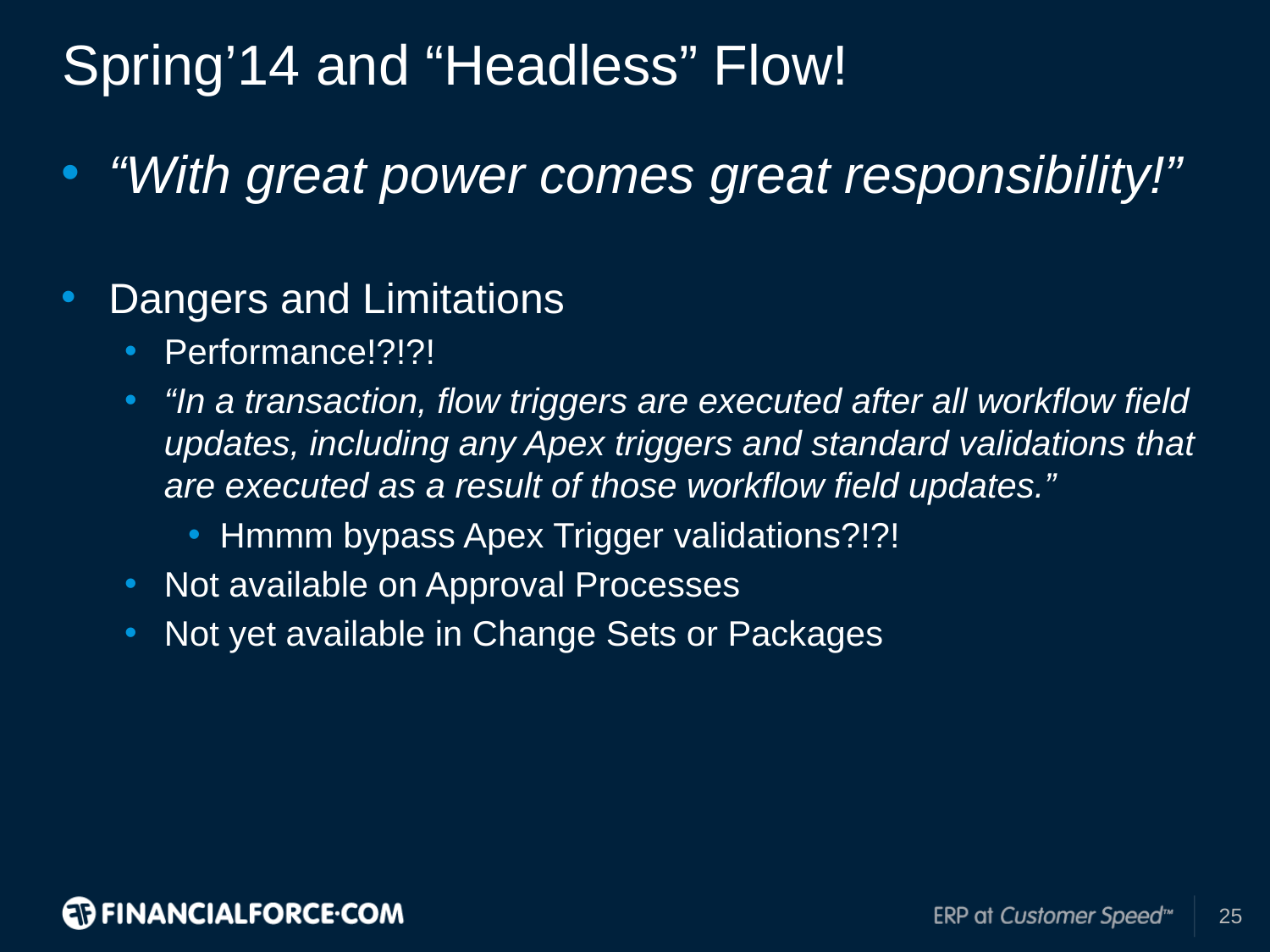

# Spring’14 and “Headless” Flow!
“With great power comes great responsibility!”

Dangers and Limitations
Performance!?!?!
“In a transaction, flow triggers are executed after all workflow field updates, including any Apex triggers and standard validations that are executed as a result of those workflow field updates.”
Hmmm bypass Apex Trigger validations?!?!
Not available on Approval Processes
Not yet available in Change Sets or Packages
25